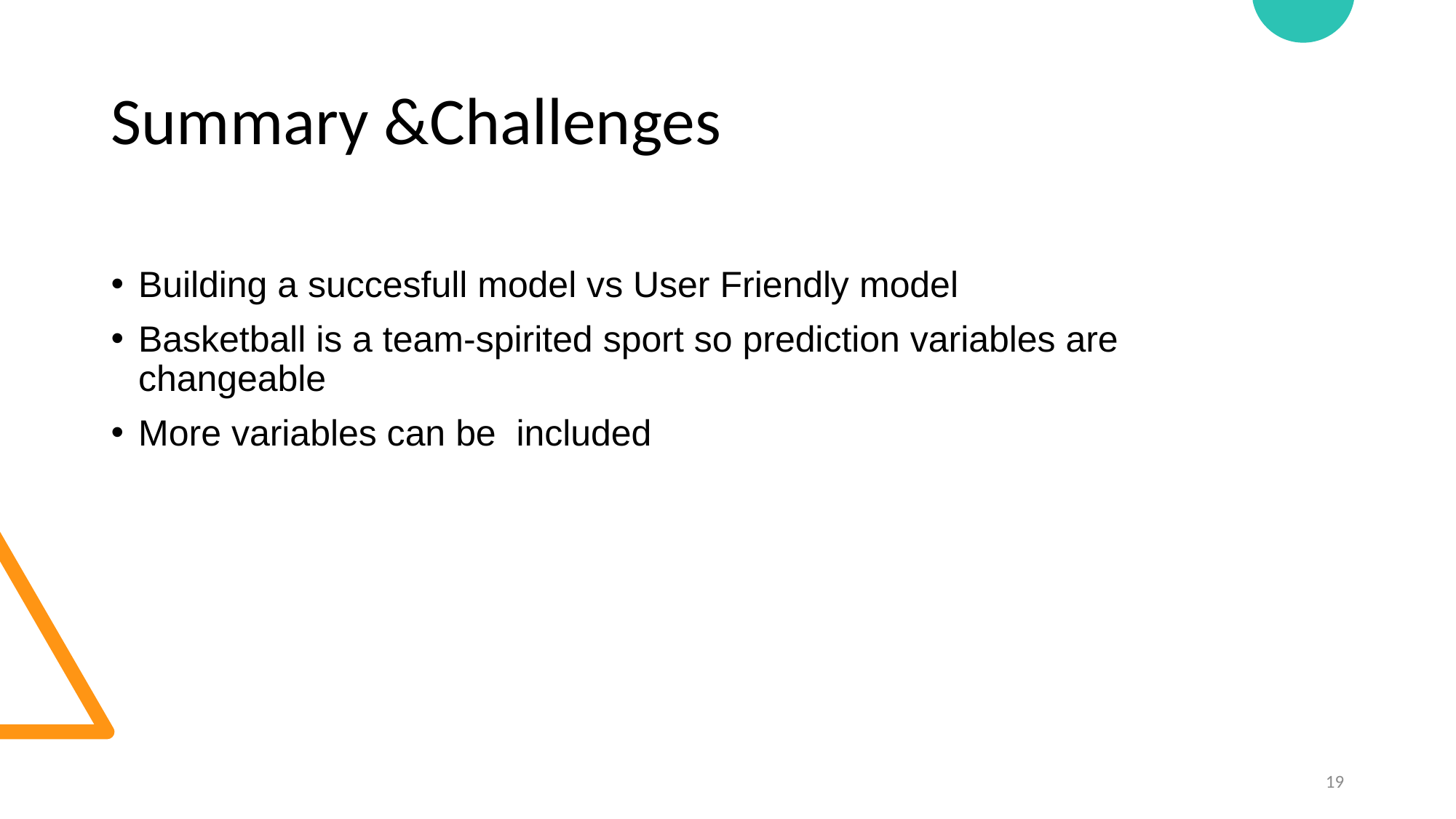

# Summary &Challenges

Building a succesfull model vs User Friendly model
Basketball is a team-spirited sport so prediction variables are changeable
More variables can be  included

19